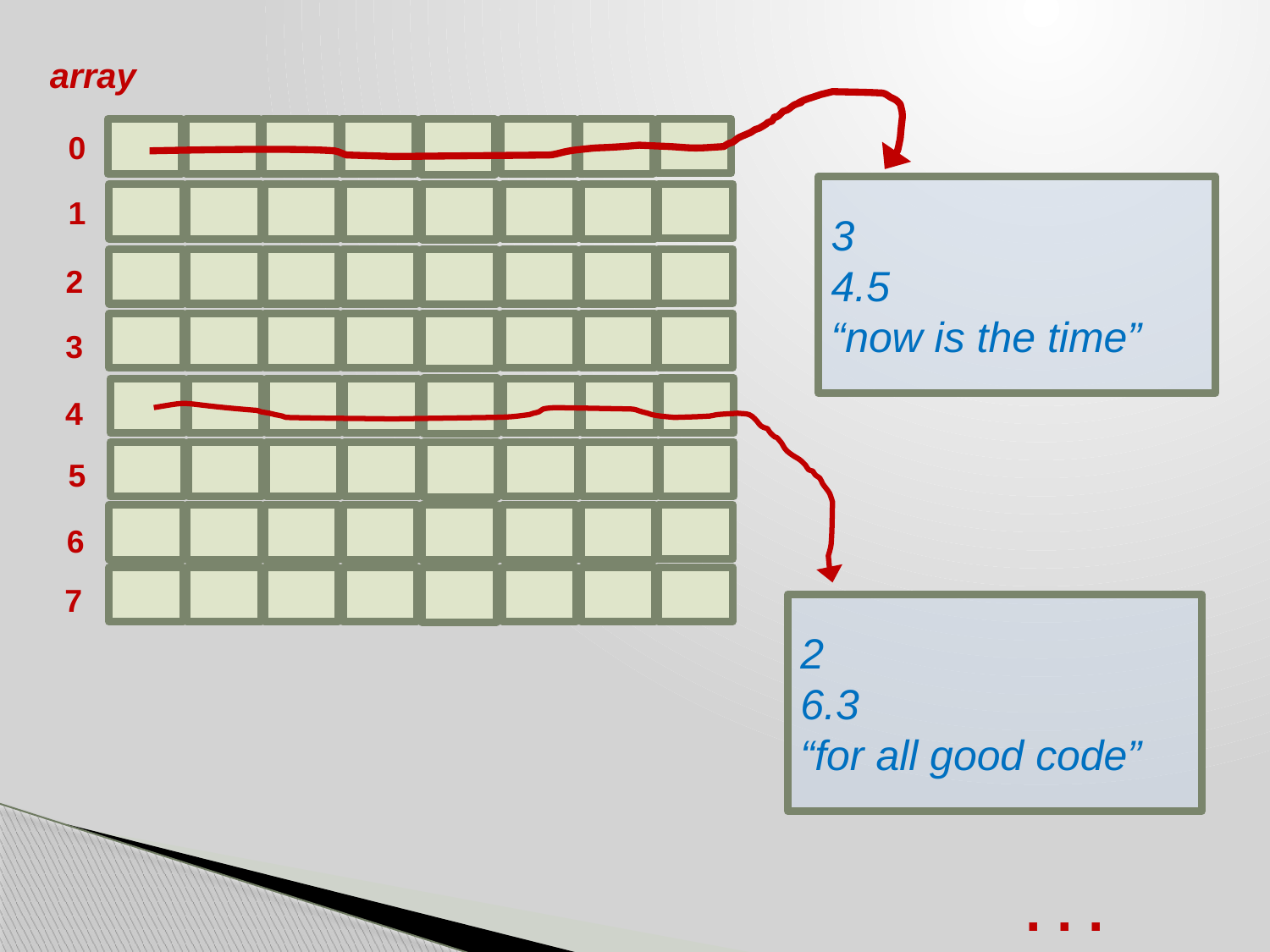

array

0
3
4.5
“now is the time”
1
2
3
4

5
6
7
2
6.3
“for all good code”
. . .